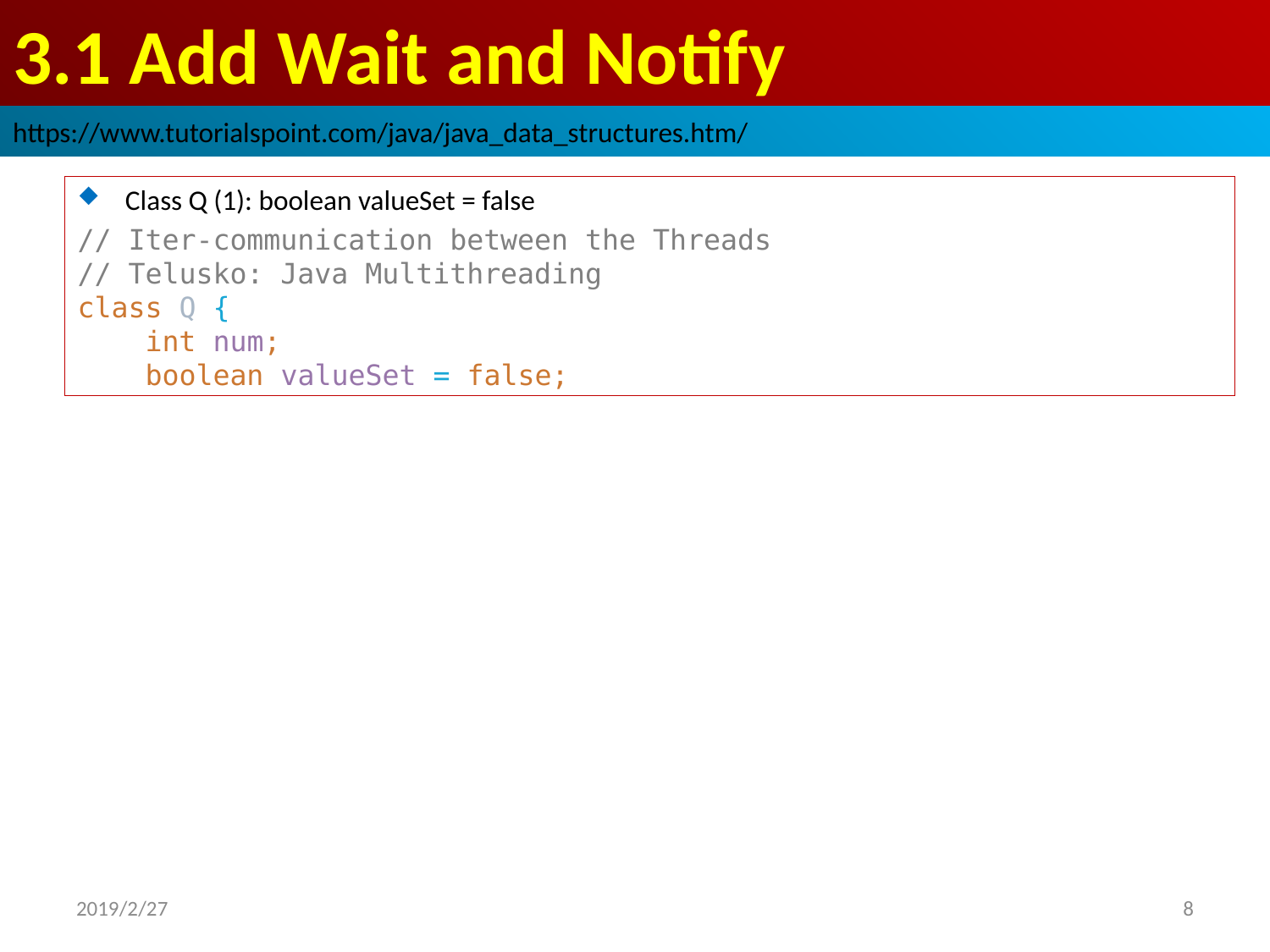

# 3.1 Add Wait and Notify
https://www.tutorialspoint.com/java/java_data_structures.htm/
Class Q (1): boolean valueSet = false
// Iter-communication between the Threads
// Telusko: Java Multithreading
class Q {
    int num;
    boolean valueSet = false;
2019/2/27
8